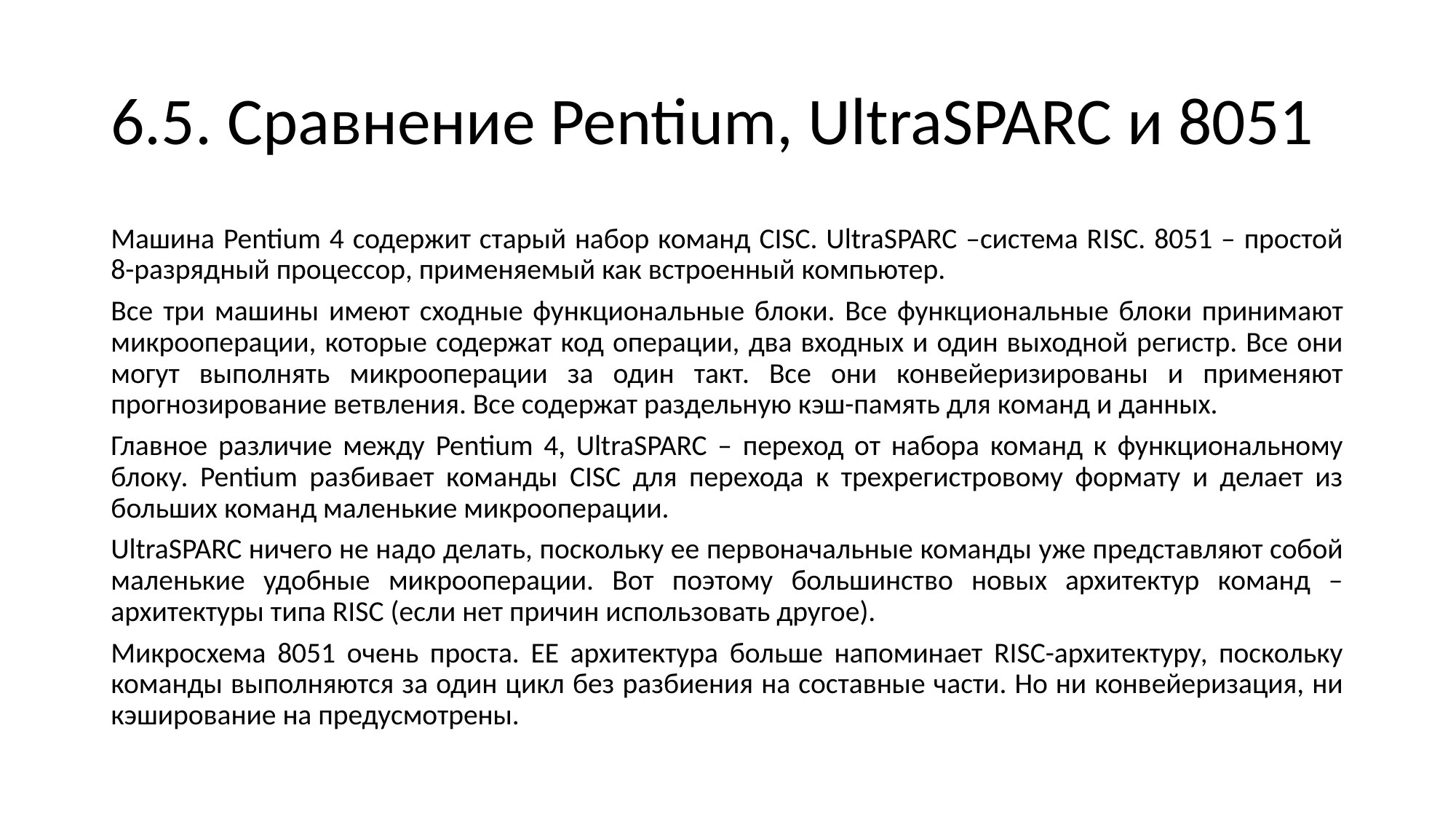

# 6.5. Сравнение Pentium, UltraSPARC и 8051
Машина Pentium 4 содержит старый набор команд CISC. UltraSPARC –система RISC. 8051 – простой 8-разрядный процессор, применяемый как встроенный компьютер.
Все три машины имеют сходные функциональные блоки. Все функциональные блоки принимают микрооперации, которые содержат код операции, два входных и один выходной регистр. Все они могут выполнять микрооперации за один такт. Все они конвейеризированы и применяют прогнозирование ветвления. Все содержат раздельную кэш-память для команд и данных.
Главное различие между Pentium 4, UltraSPARC – переход от набора команд к функциональному блоку. Pentium разбивает команды CISC для перехода к трехрегистровому формату и делает из больших команд маленькие микрооперации.
UltraSPARC ничего не надо делать, поскольку ее первоначальные команды уже представляют собой маленькие удобные микрооперации. Вот поэтому большинство новых архитектур команд – архитектуры типа RISC (если нет причин использовать другое).
Микросхема 8051 очень проста. ЕЕ архитектура больше напоминает RISC-архитектуру, поскольку команды выполняются за один цикл без разбиения на составные части. Но ни конвейеризация, ни кэширование на предусмотрены.